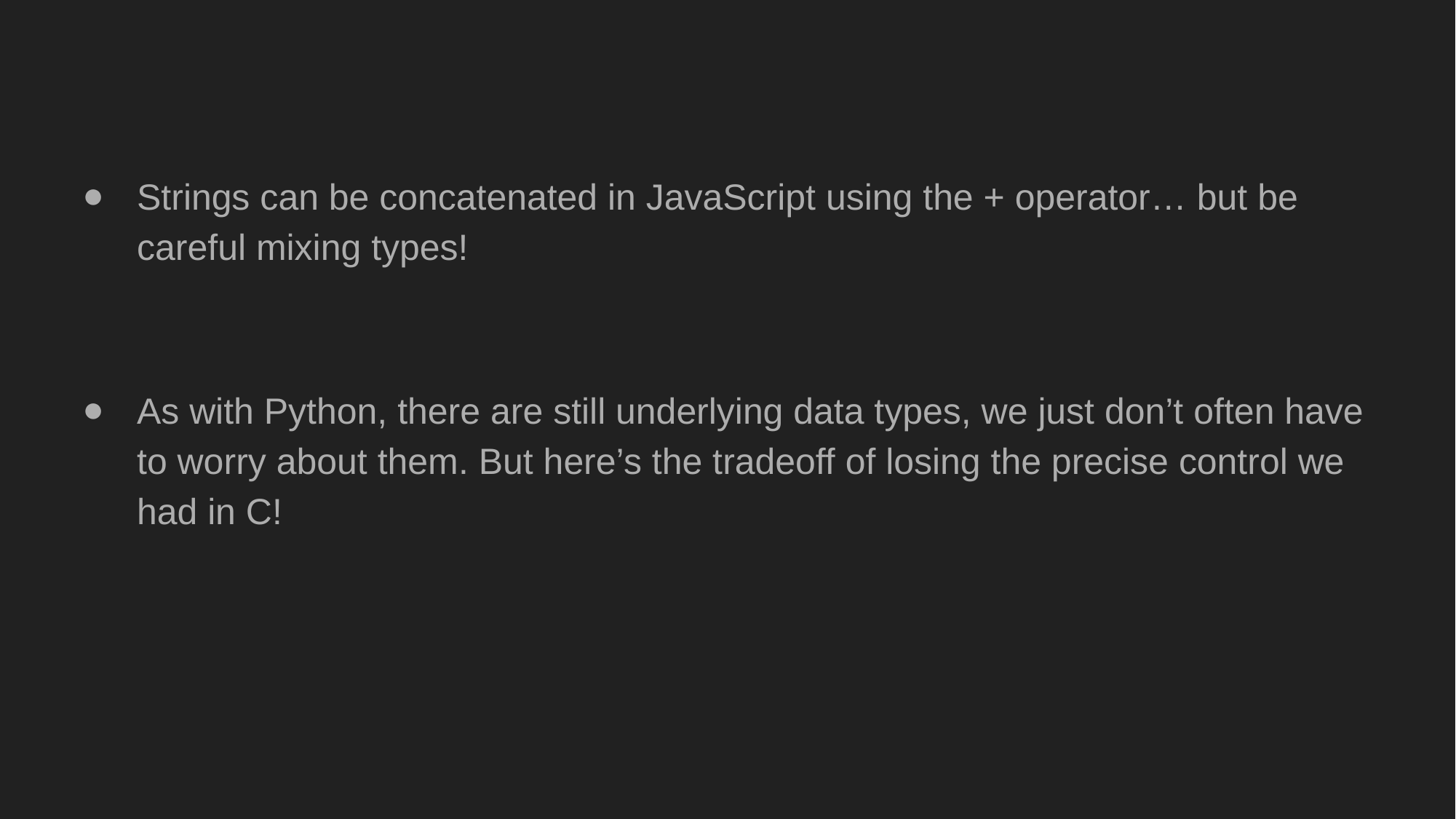

Strings can be concatenated in JavaScript using the + operator… but be careful mixing types!

As with Python, there are still underlying data types, we just don’t often have to worry about them. But here’s the tradeoff of losing the precise control we had in C!